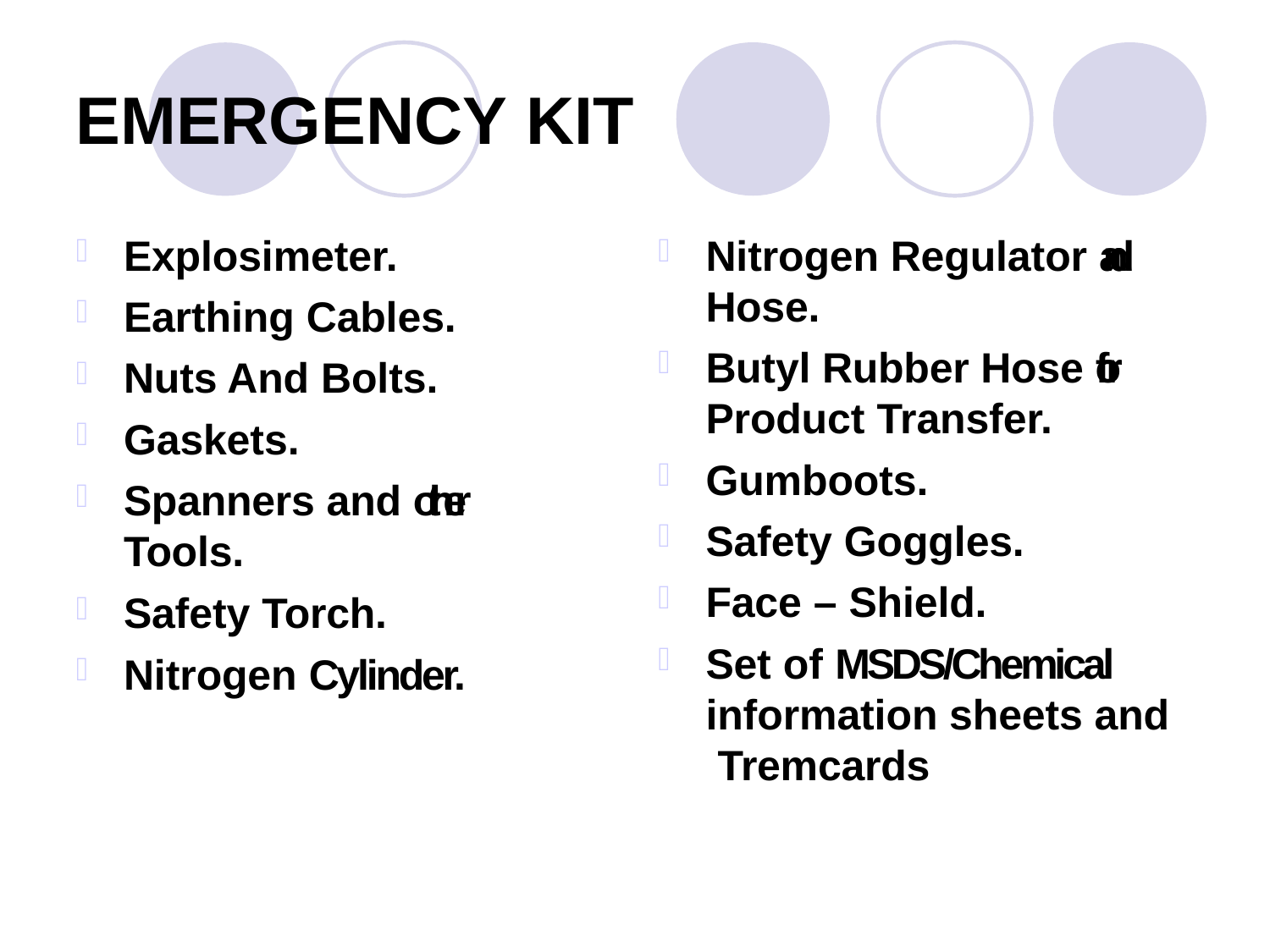

# EMERGENCY KIT
Explosimeter.
Earthing Cables.
Nuts And Bolts.
Gaskets.
Spanners and other  Tools.
Safety Torch.
Nitrogen Cylinder.
Nitrogen Regulator and  Hose.
Butyl Rubber Hose for  Product Transfer.
Gumboots.
Safety Goggles.
Face – Shield.
Set of MSDS/Chemical  information sheets and  Tremcards